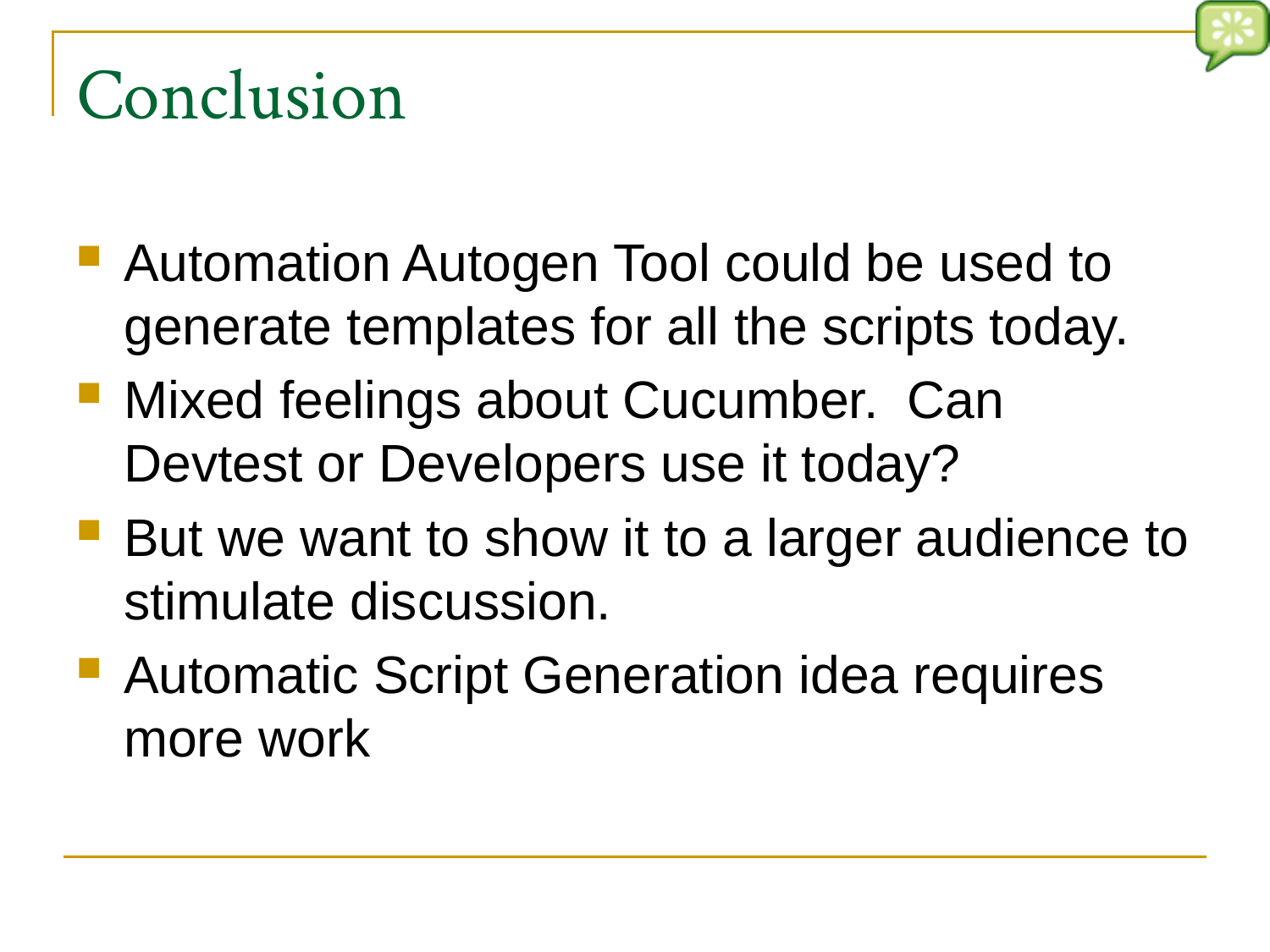

# Conclusion
Automation Autogen Tool could be used to generate templates for all the scripts today.
Mixed feelings about Cucumber.  Can Devtest or Developers use it today?
But we want to show it to a larger audience to stimulate discussion.
Automatic Script Generation idea requires more work